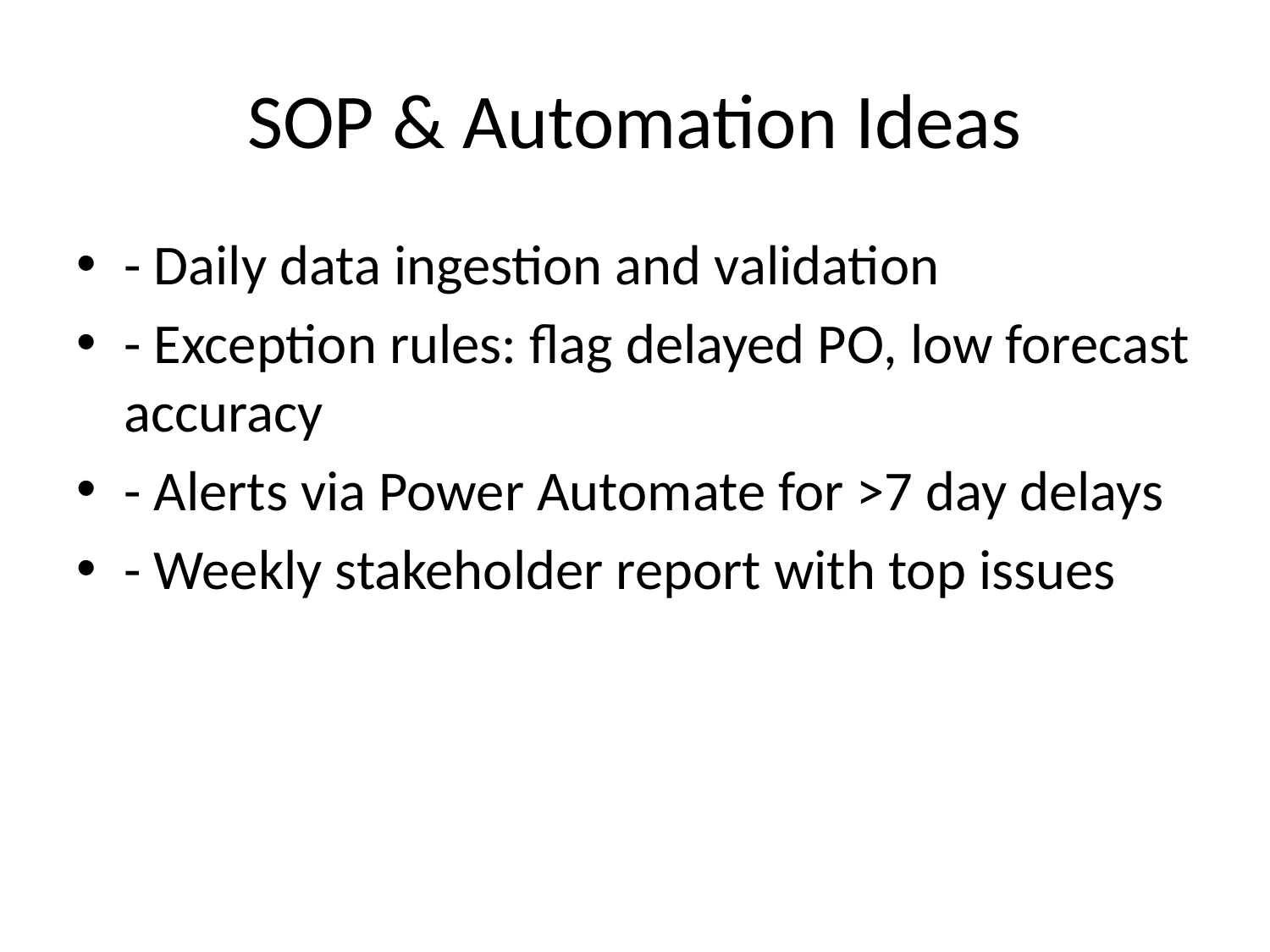

# SOP & Automation Ideas
- Daily data ingestion and validation
- Exception rules: flag delayed PO, low forecast accuracy
- Alerts via Power Automate for >7 day delays
- Weekly stakeholder report with top issues